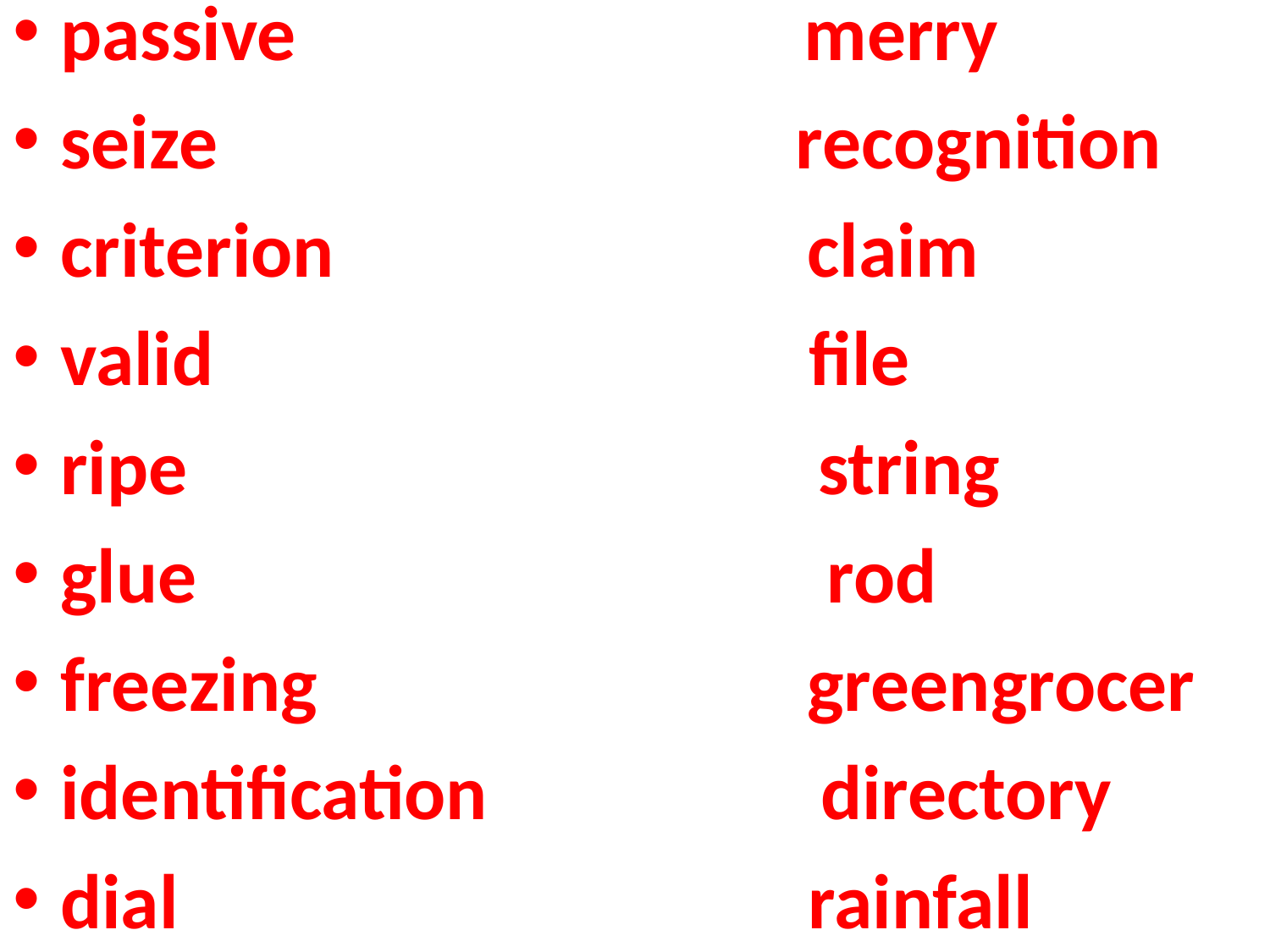

passive                             merry
seize                                 recognition
criterion                           claim
valid                                  file
ripe                                    string
glue                                    rod
freezing                            greengrocer
identification                   directory
dial                                    rainfall